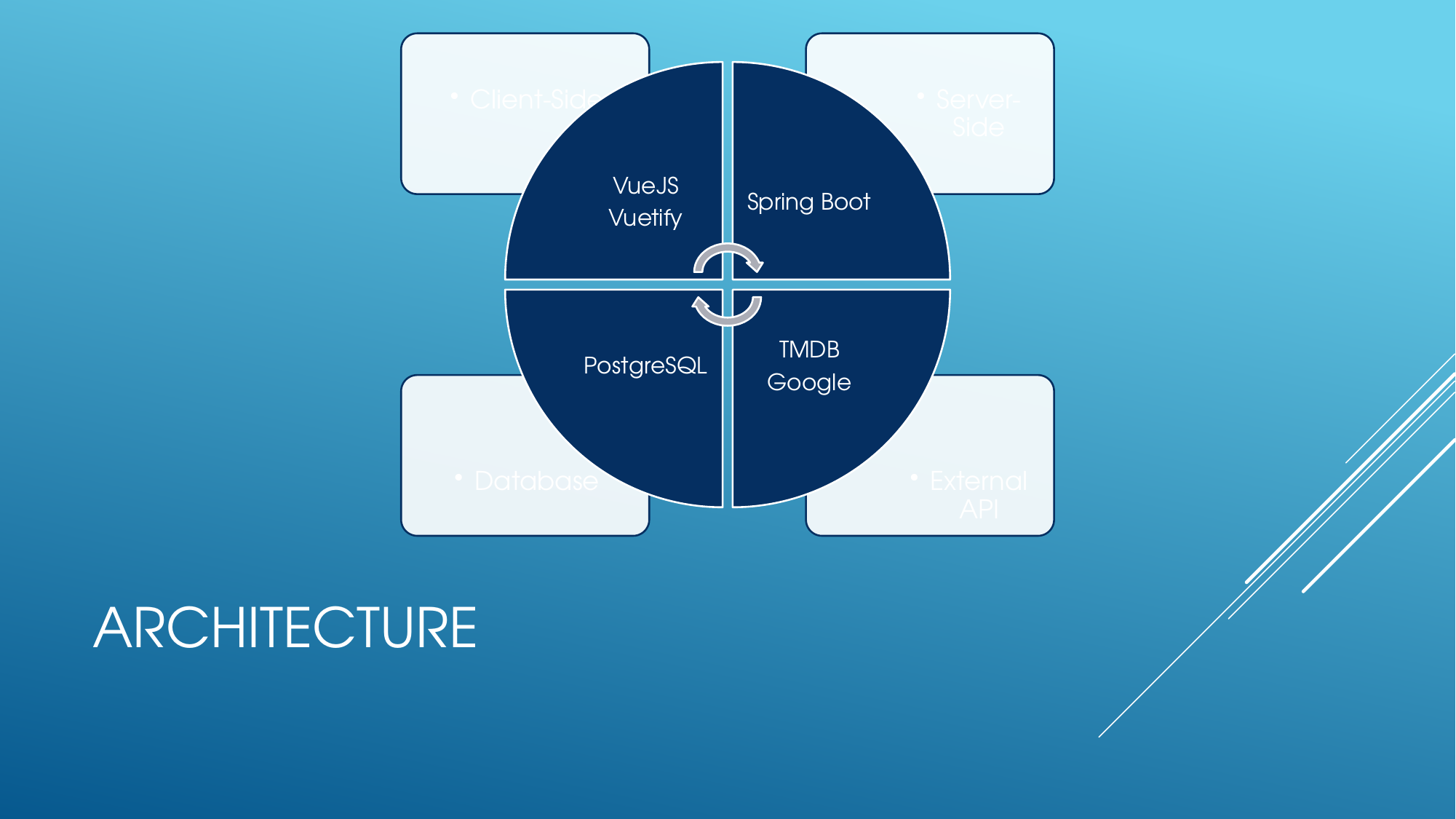

External API

Database

Server-Side

Client-Side
VueJS
Vuetify
Spring Boot
TMDB
Google
PostgreSQL
# Architecture